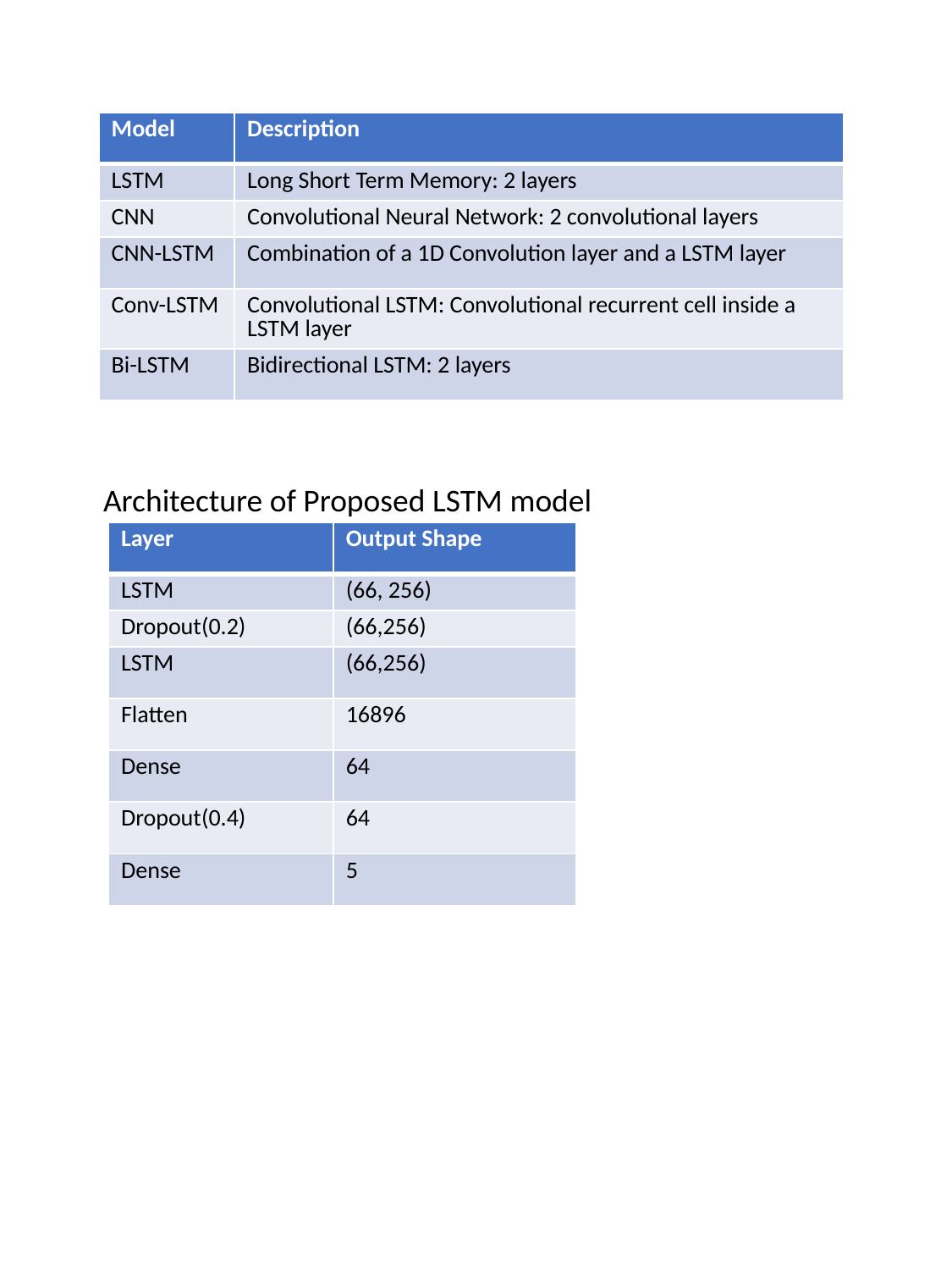

| Model | Description |
| --- | --- |
| LSTM | Long Short Term Memory: 2 layers |
| CNN | Convolutional Neural Network: 2 convolutional layers |
| CNN-LSTM | Combination of a 1D Convolution layer and a LSTM layer |
| Conv-LSTM | Convolutional LSTM: Convolutional recurrent cell inside a LSTM layer |
| Bi-LSTM | Bidirectional LSTM: 2 layers |
Architecture of Proposed LSTM model
| Layer | Output Shape |
| --- | --- |
| LSTM | (66, 256) |
| Dropout(0.2) | (66,256) |
| LSTM | (66,256) |
| Flatten | 16896 |
| Dense | 64 |
| Dropout(0.4) | 64 |
| Dense | 5 |